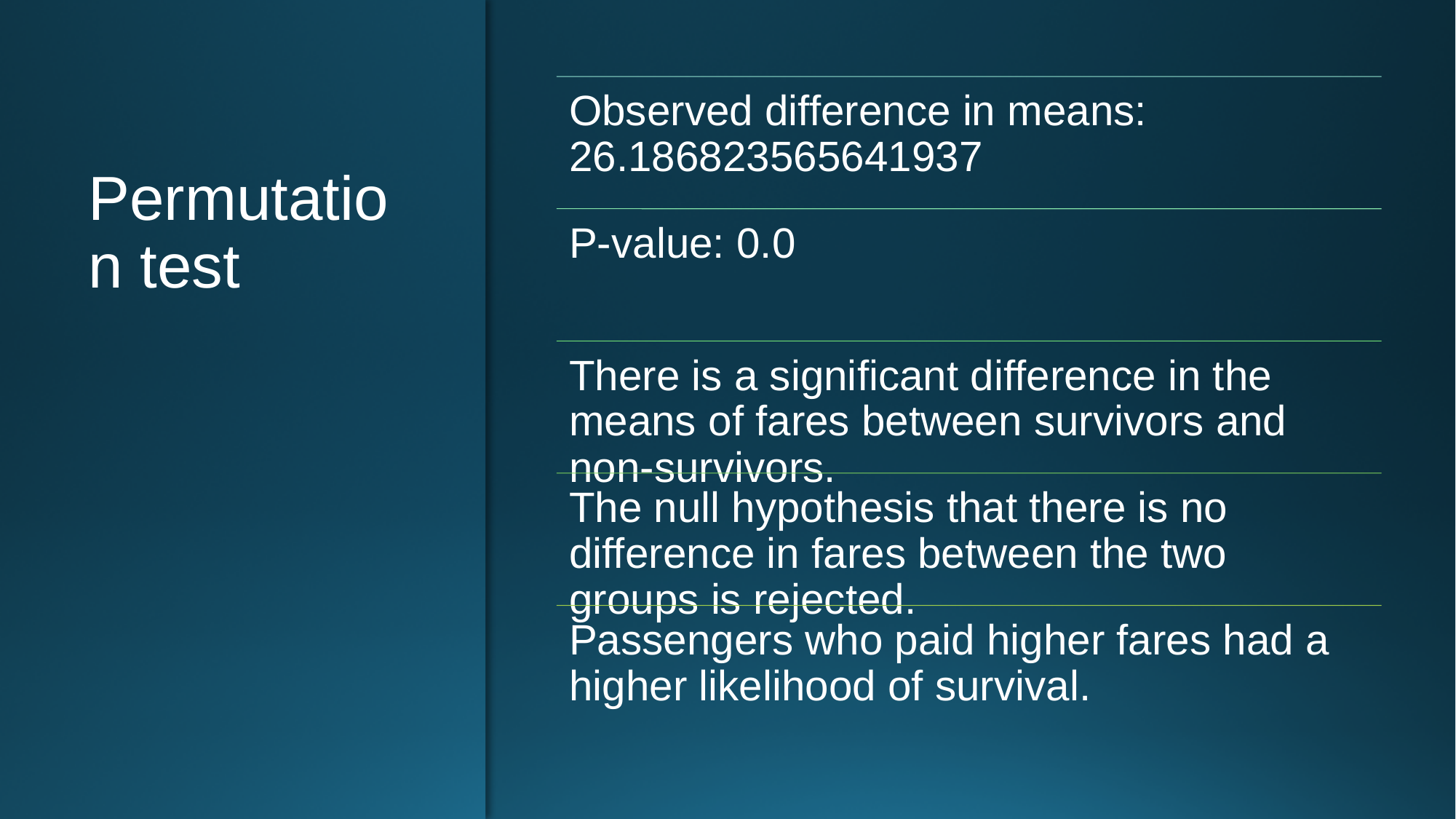

Observed difference in means: 26.186823565641937
P-value: 0.0
There is a significant difference in the means of fares between survivors and non-survivors.
The null hypothesis that there is no difference in fares between the two groups is rejected.
Passengers who paid higher fares had a higher likelihood of survival.
# Permutation test